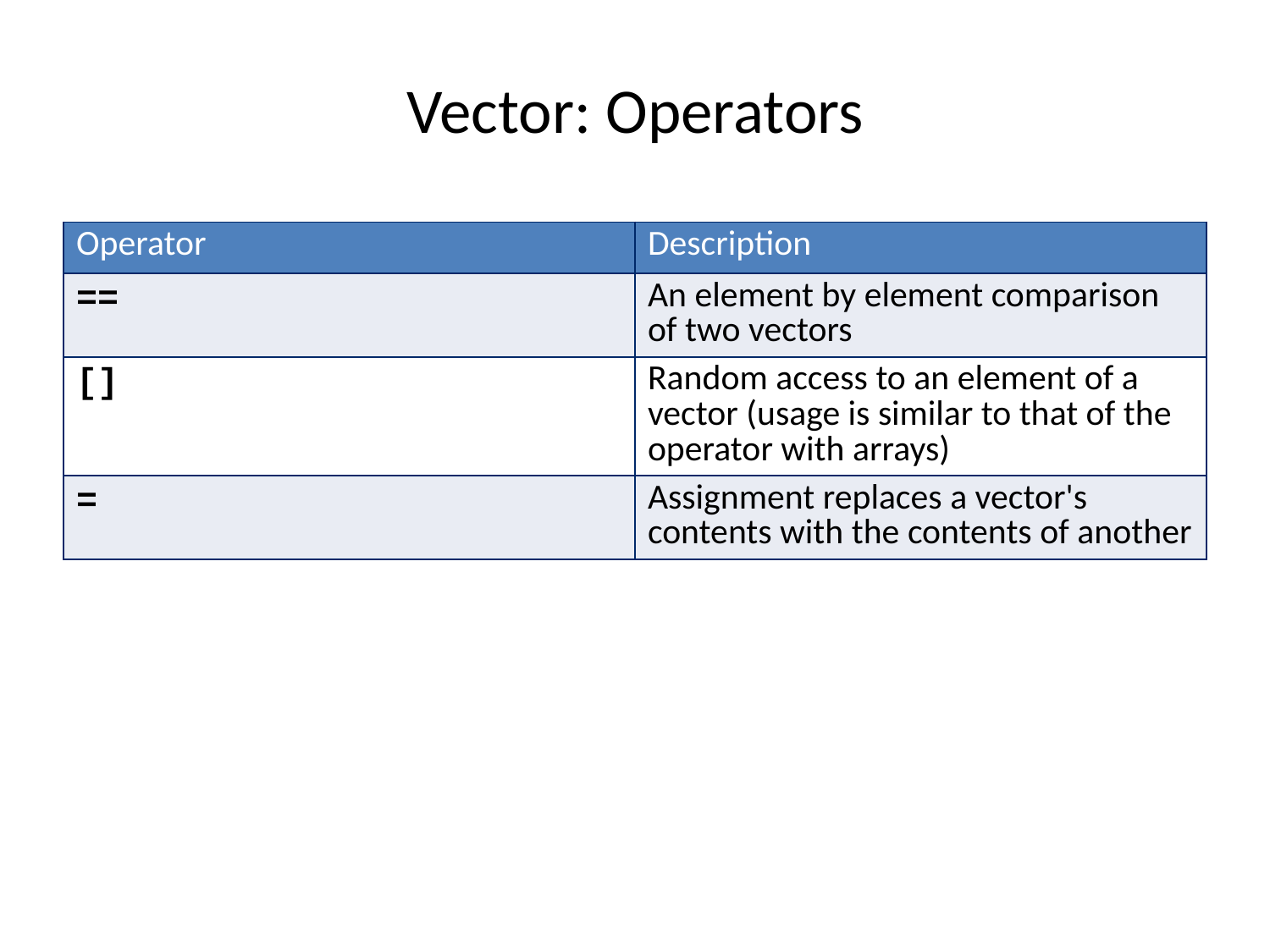

# Vector: Operators
| Operator | Description |
| --- | --- |
| == | An element by element comparison of two vectors |
| [] | Random access to an element of a vector (usage is similar to that of the operator with arrays) |
| = | Assignment replaces a vector's contents with the contents of another |